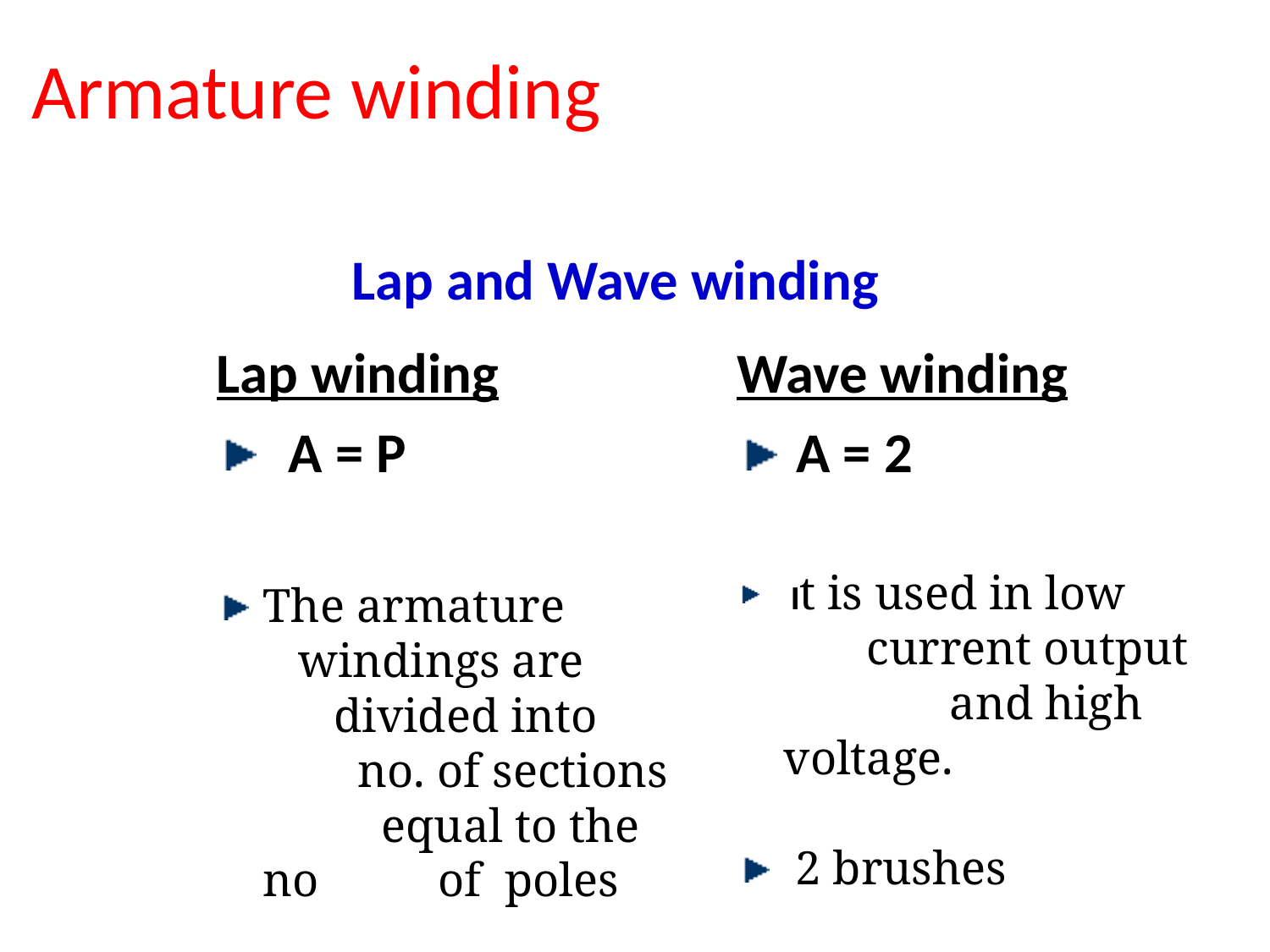

Armature winding

There are 2 types of winding
Lap and Wave winding
Lap winding
  A = P

The armature             windings are              divided into               no. of sections           equal to the no          of  poles
Wave winding
 A = 2

 It is used in low                   current output                    and high voltage.

 2 brushes